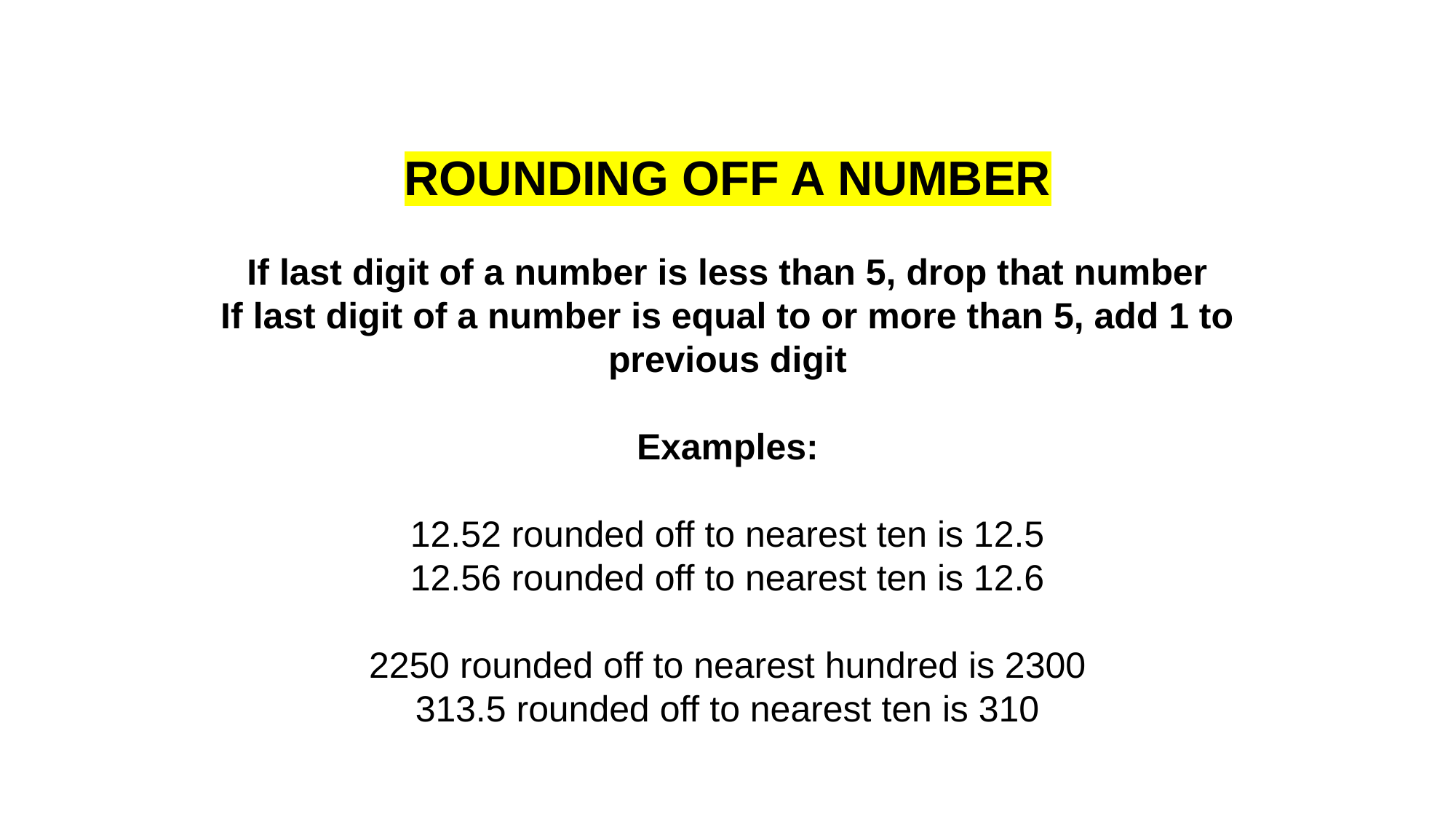

ROUNDING OFF A NUMBER

If last digit of a number is less than 5, drop that number
If last digit of a number is equal to or more than 5, add 1 to previous digit

Examples:

12.52 rounded off to nearest ten is 12.5
12.56 rounded off to nearest ten is 12.6

2250 rounded off to nearest hundred is 2300
313.5 rounded off to nearest ten is 310